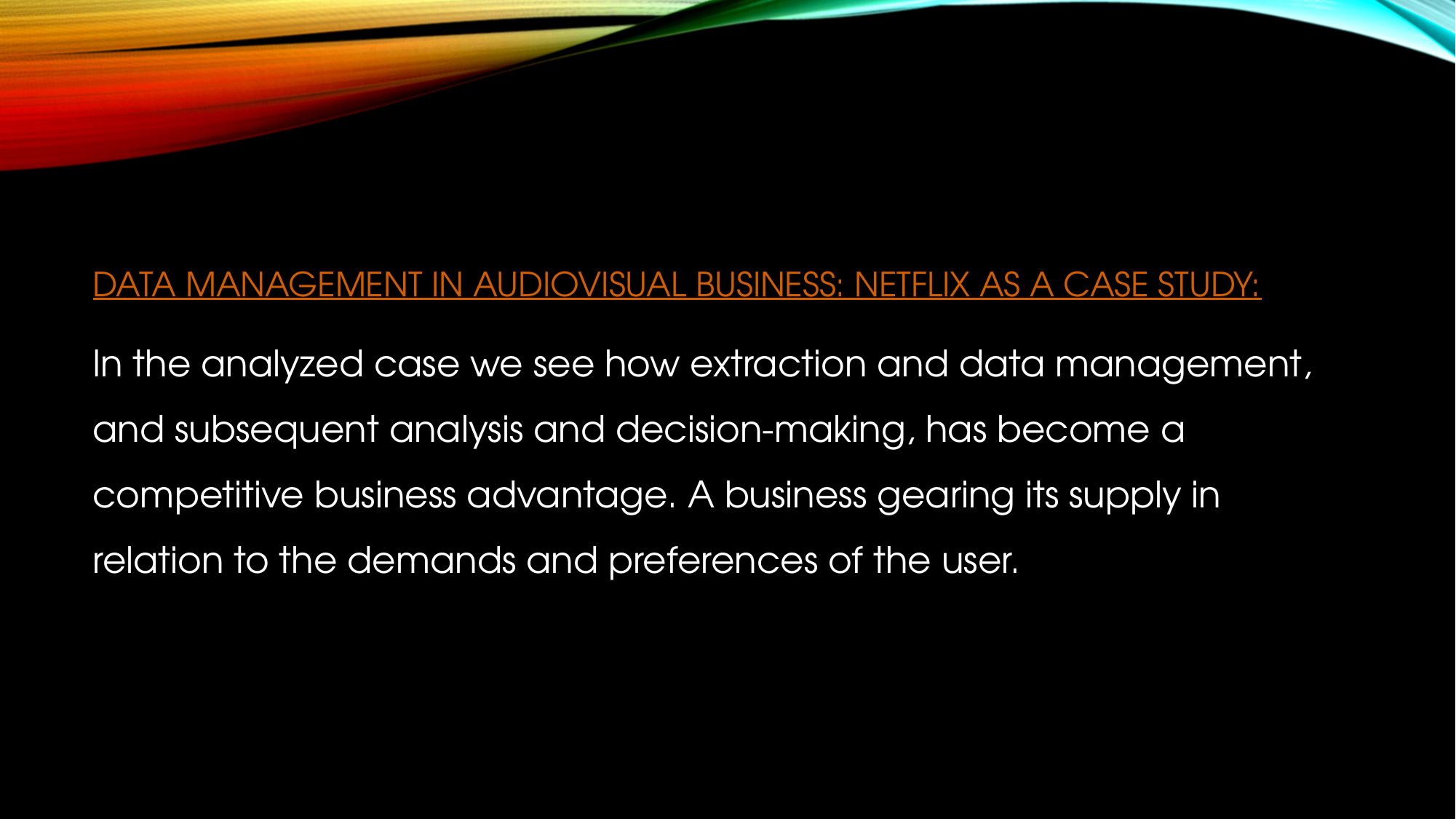

DATA MANAGEMENT IN AUDIOVISUAL BUSINESS: NETFLIX AS A CASE STUDY:
In the analyzed case we see how extraction and data management, and subsequent analysis and decision-making, has become a competitive business advantage. A business gearing its supply in relation to the demands and preferences of the user.